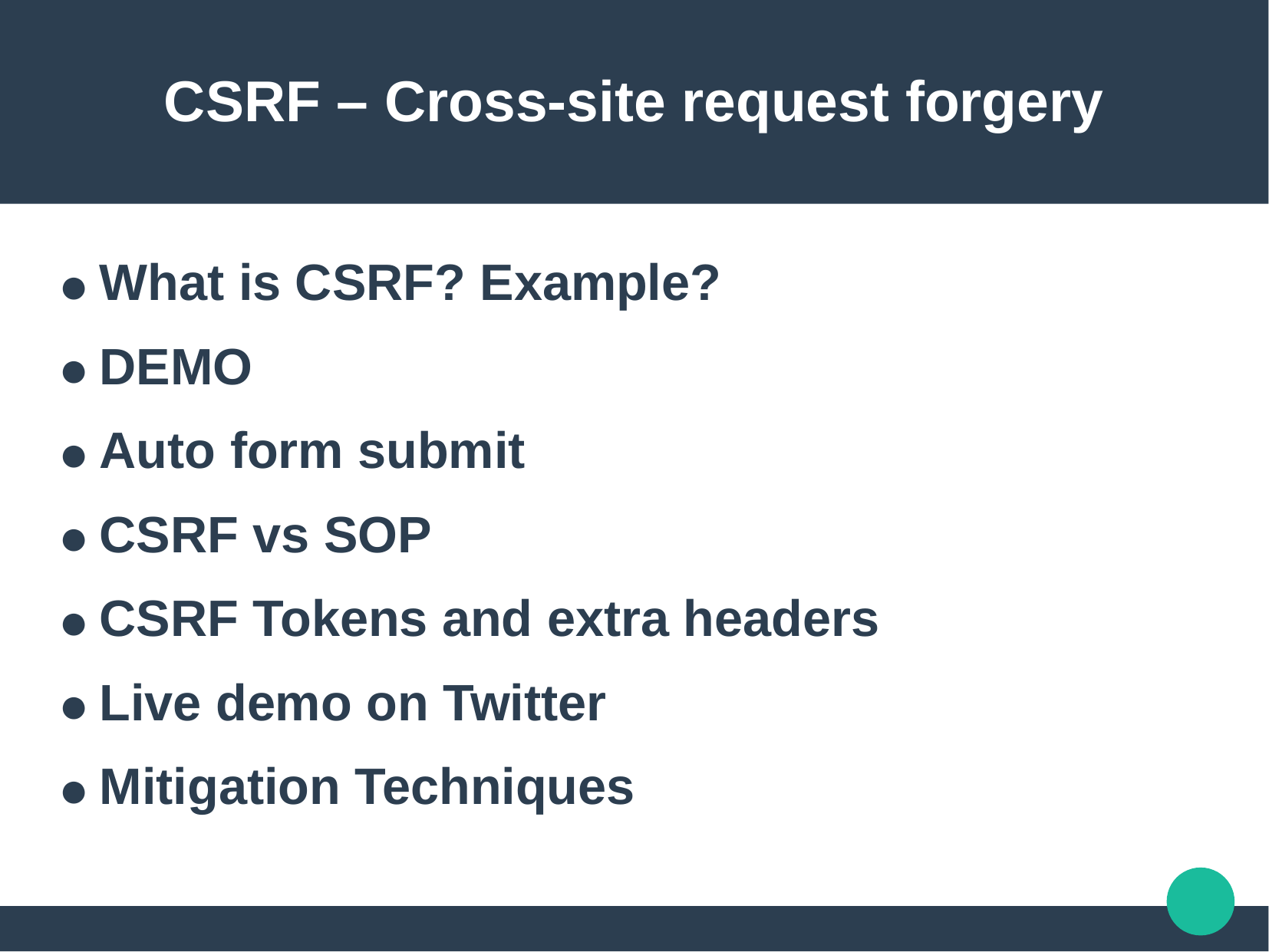

CSRF – Cross-site request forgery
What is CSRF? Example?
DEMO
Auto form submit
CSRF vs SOP
CSRF Tokens and extra headers
Live demo on Twitter
Mitigation Techniques